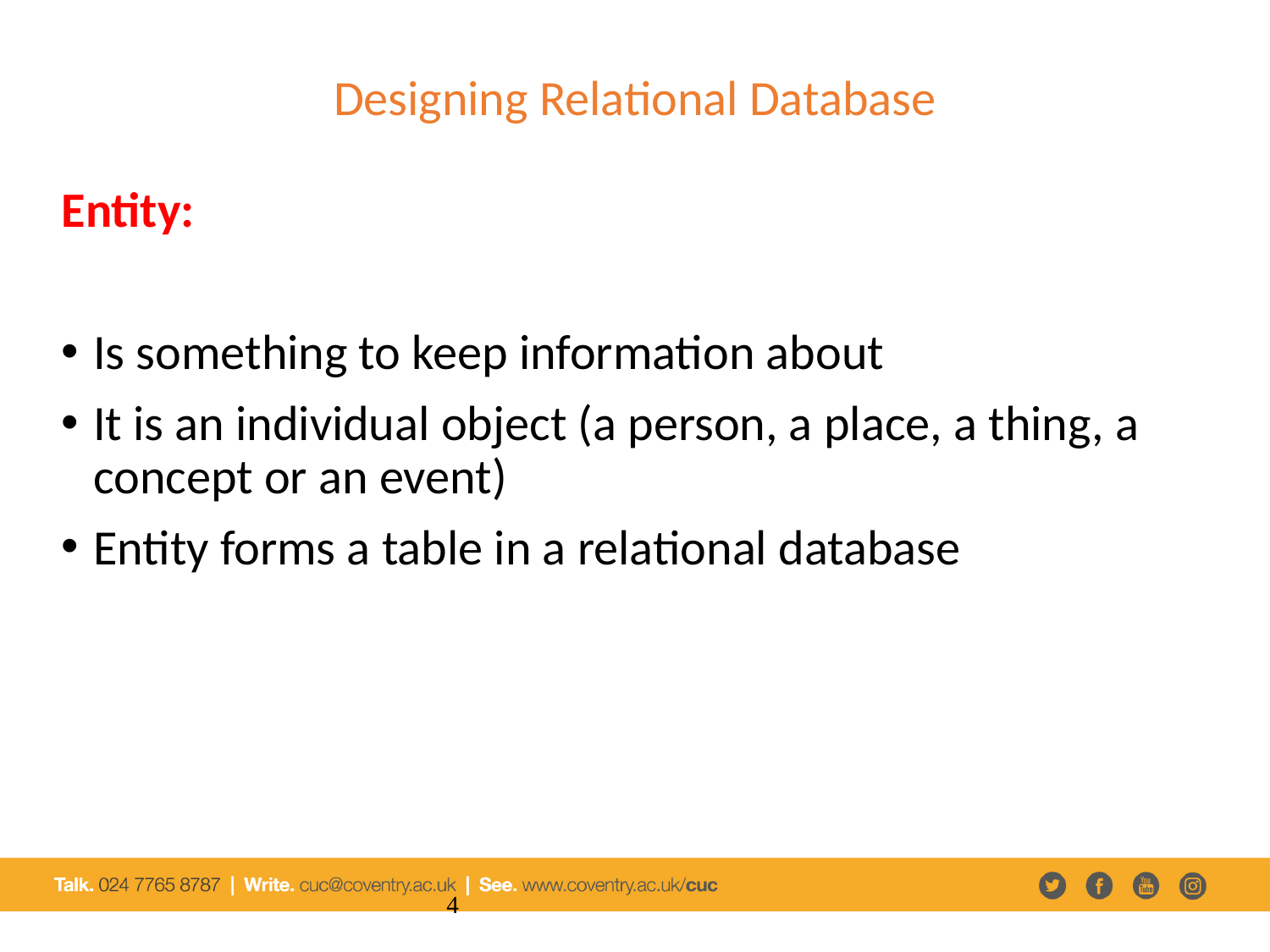

# Designing Relational Database
Entity:

Is something to keep information about
It is an individual object (a person, a place, a thing, a concept or an event)
Entity forms a table in a relational database

4